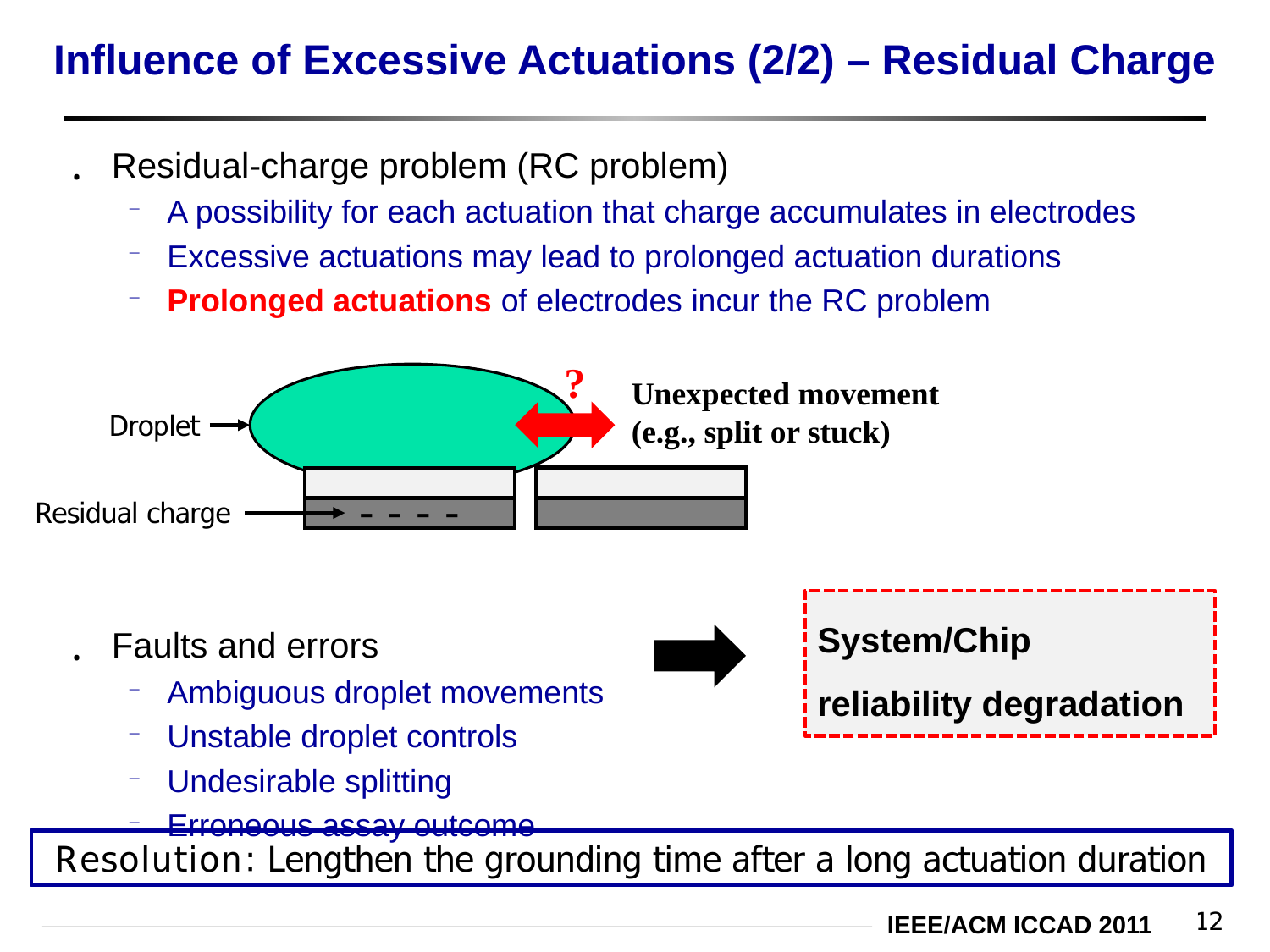

# Influence of Excessive Actuations (2/2) – Residual Charge
Residual-charge problem (RC problem)
A possibility for each actuation that charge accumulates in electrodes
Excessive actuations may lead to prolonged actuation durations
Prolonged actuations of electrodes incur the RC problem

Faults and errors
Ambiguous droplet movements
Unstable droplet controls
Undesirable splitting
Erroneous assay outcome
?

Unexpected movement
(e.g., split or stuck)
Droplet

- - - -
Residual charge

System/Chip
reliability degradation

Resolution: Lengthen the grounding time after a long actuation duration
12